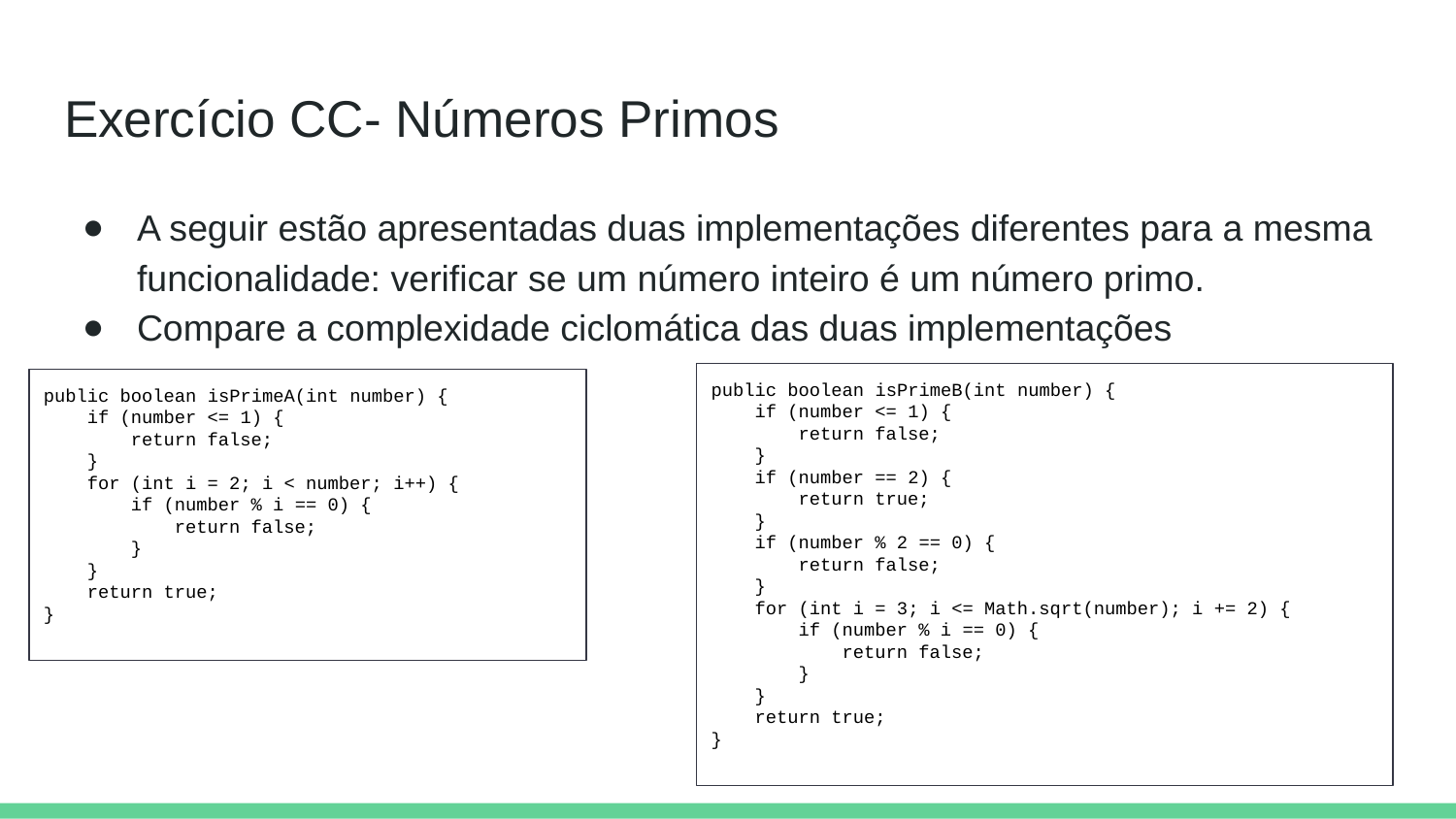

# Exercício CC- Números Primos
A seguir estão apresentadas duas implementações diferentes para a mesma funcionalidade: verificar se um número inteiro é um número primo.
Compare a complexidade ciclomática das duas implementações
public boolean isPrimeB(int number) {
    if (number <= 1) {
        return false;
    }
    if (number == 2) {
        return true;
    }
    if (number % 2 == 0) {
        return false;
    }
    for (int i = 3; i <= Math.sqrt(number); i += 2) {
        if (number % i == 0) {
            return false;
        }
    }
    return true;
}

public boolean isPrimeA(int number) {
    if (number <= 1) {
        return false;
    }
    for (int i = 2; i < number; i++) {
        if (number % i == 0) {
            return false;
        }
    }
    return true;
}